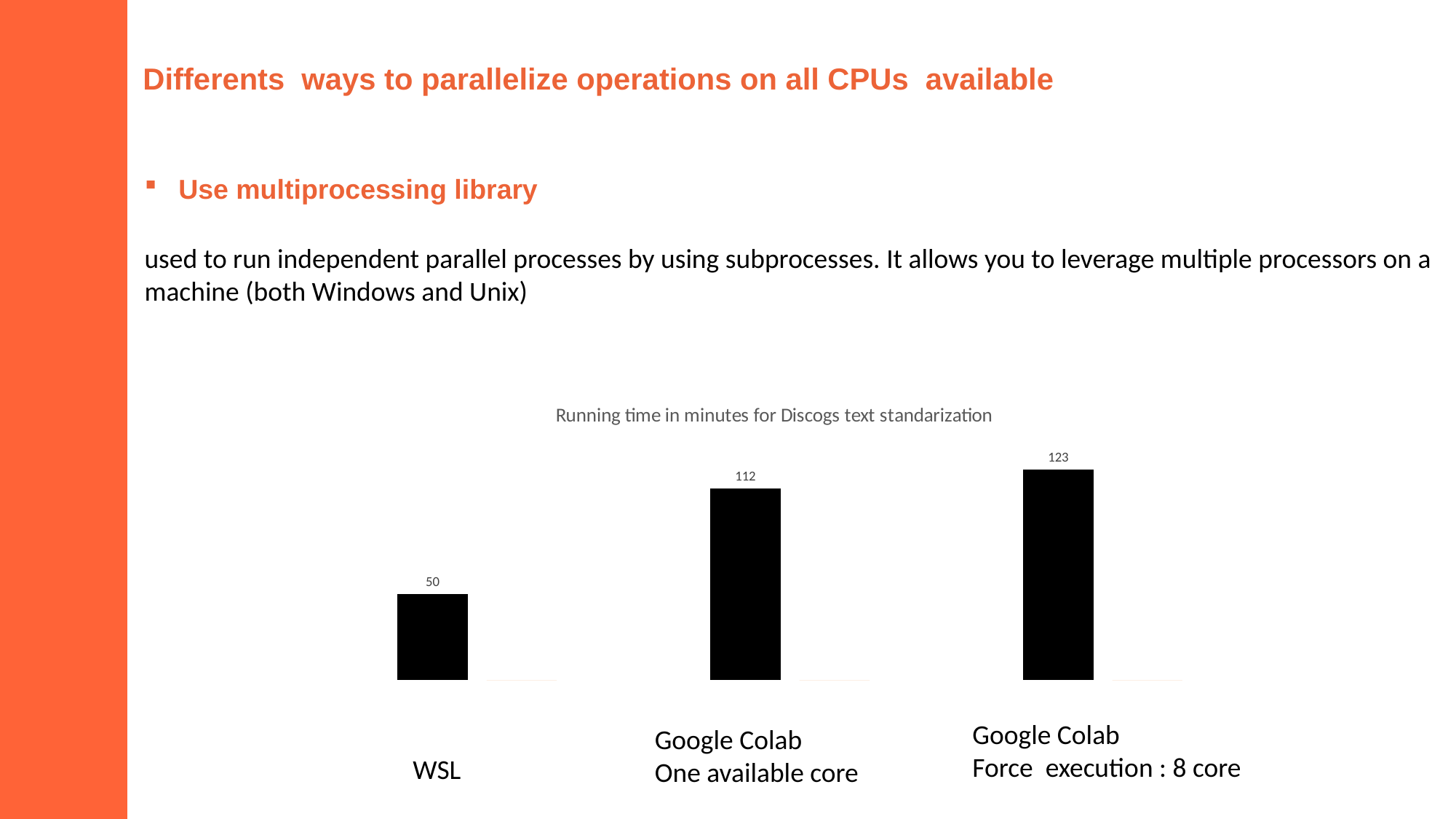

Differents  ways to parallelize operations on all CPUs  available
Use multiprocessing library

used to run independent parallel processes by using subprocesses. It allows you to leverage multiple processors on a machine (both Windows and Unix)

### Chart: Running time in minutes for Discogs text standarization

| Category |  |  |
|---|---|---|
Google Colab
Force  execution : 8 core
Google Colab
One available core
WSL